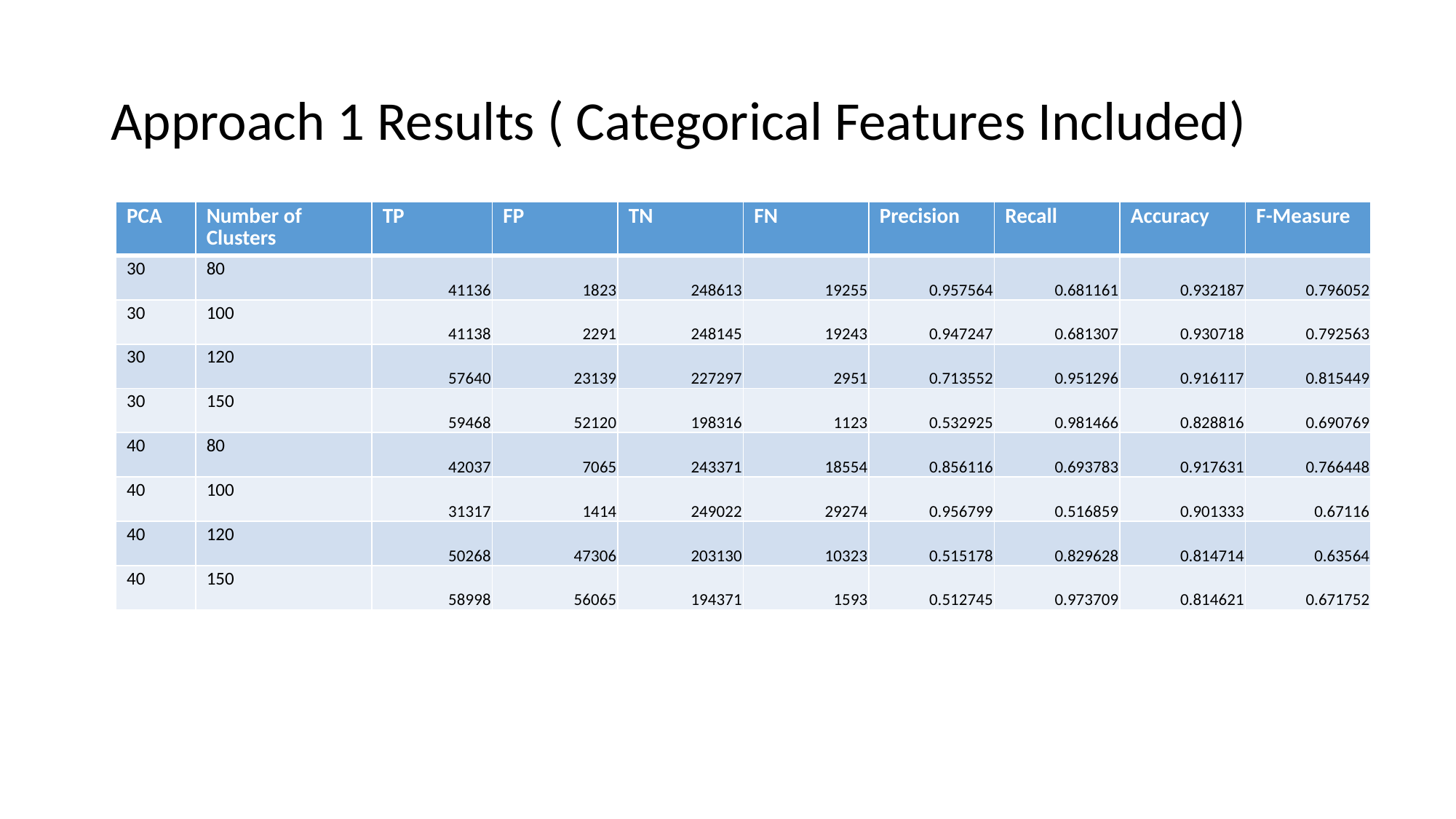

# Approach 1 Results ( Categorical Features Included)
| PCA | Number of Clusters | TP | FP | TN | FN | Precision | Recall | Accuracy | F-Measure |
| --- | --- | --- | --- | --- | --- | --- | --- | --- | --- |
| 30 | 80 | 41136 | 1823 | 248613 | 19255 | 0.957564 | 0.681161 | 0.932187 | 0.796052 |
| 30 | 100 | 41138 | 2291 | 248145 | 19243 | 0.947247 | 0.681307 | 0.930718 | 0.792563 |
| 30 | 120 | 57640 | 23139 | 227297 | 2951 | 0.713552 | 0.951296 | 0.916117 | 0.815449 |
| 30 | 150 | 59468 | 52120 | 198316 | 1123 | 0.532925 | 0.981466 | 0.828816 | 0.690769 |
| 40 | 80 | 42037 | 7065 | 243371 | 18554 | 0.856116 | 0.693783 | 0.917631 | 0.766448 |
| 40 | 100 | 31317 | 1414 | 249022 | 29274 | 0.956799 | 0.516859 | 0.901333 | 0.67116 |
| 40 | 120 | 50268 | 47306 | 203130 | 10323 | 0.515178 | 0.829628 | 0.814714 | 0.63564 |
| 40 | 150 | 58998 | 56065 | 194371 | 1593 | 0.512745 | 0.973709 | 0.814621 | 0.671752 |